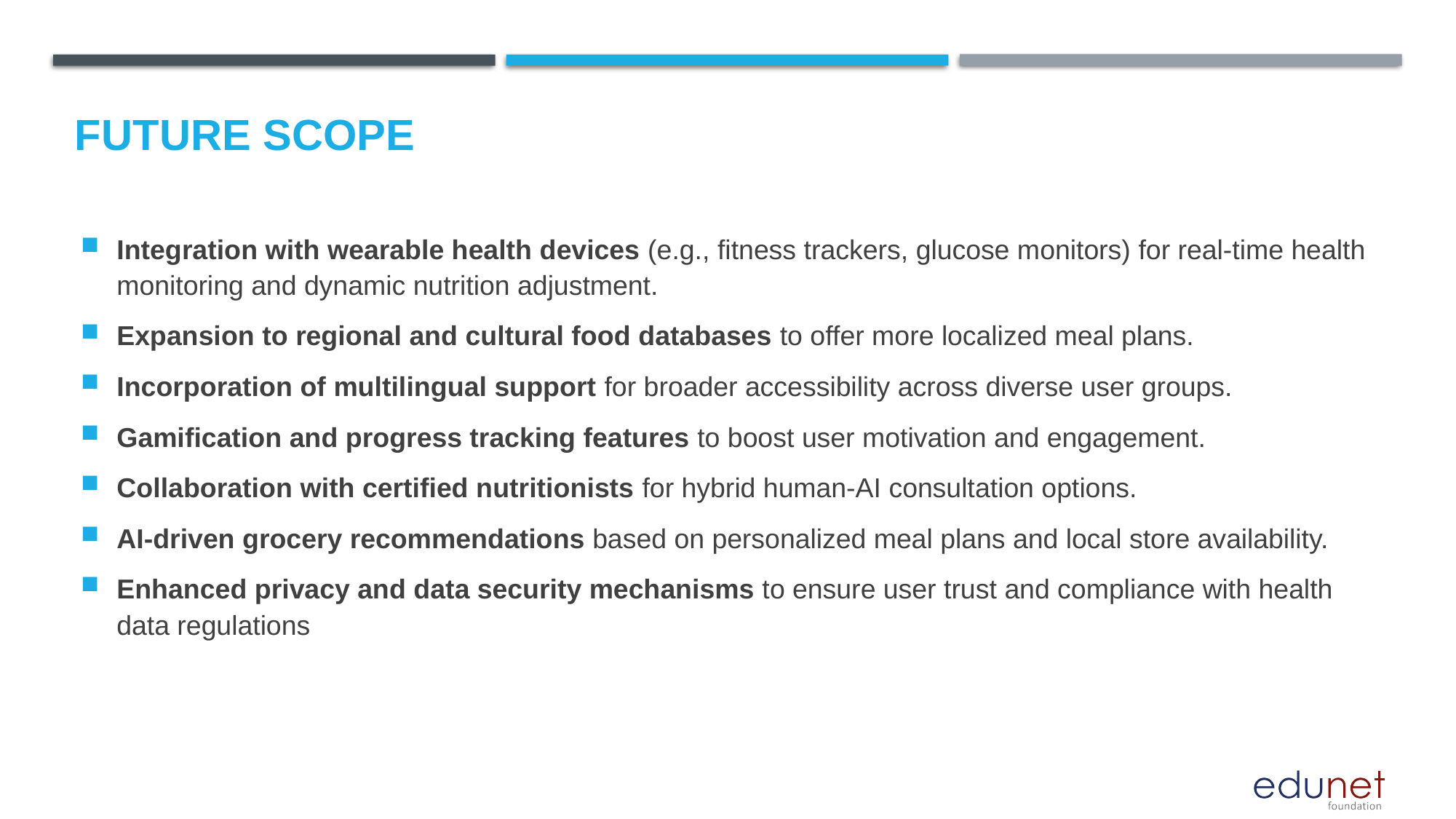

Future scope
Integration with wearable health devices (e.g., fitness trackers, glucose monitors) for real-time health monitoring and dynamic nutrition adjustment.
Expansion to regional and cultural food databases to offer more localized meal plans.
Incorporation of multilingual support for broader accessibility across diverse user groups.
Gamification and progress tracking features to boost user motivation and engagement.
Collaboration with certified nutritionists for hybrid human-AI consultation options.
AI-driven grocery recommendations based on personalized meal plans and local store availability.
Enhanced privacy and data security mechanisms to ensure user trust and compliance with health data regulations